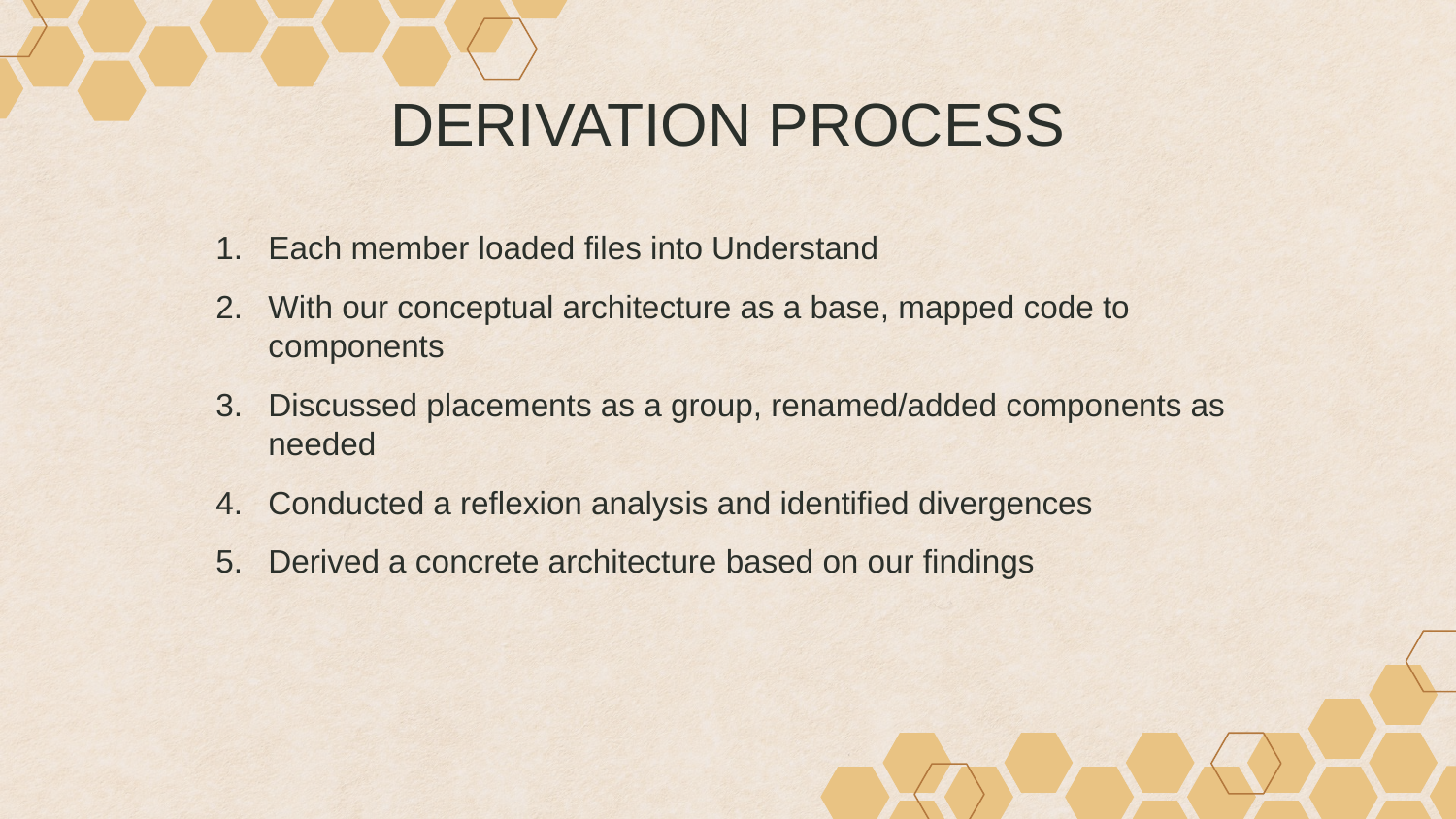

# DERIVATION PROCESS
Each member loaded files into Understand
With our conceptual architecture as a base, mapped code to components
Discussed placements as a group, renamed/added components as needed
Conducted a reflexion analysis and identified divergences
Derived a concrete architecture based on our findings